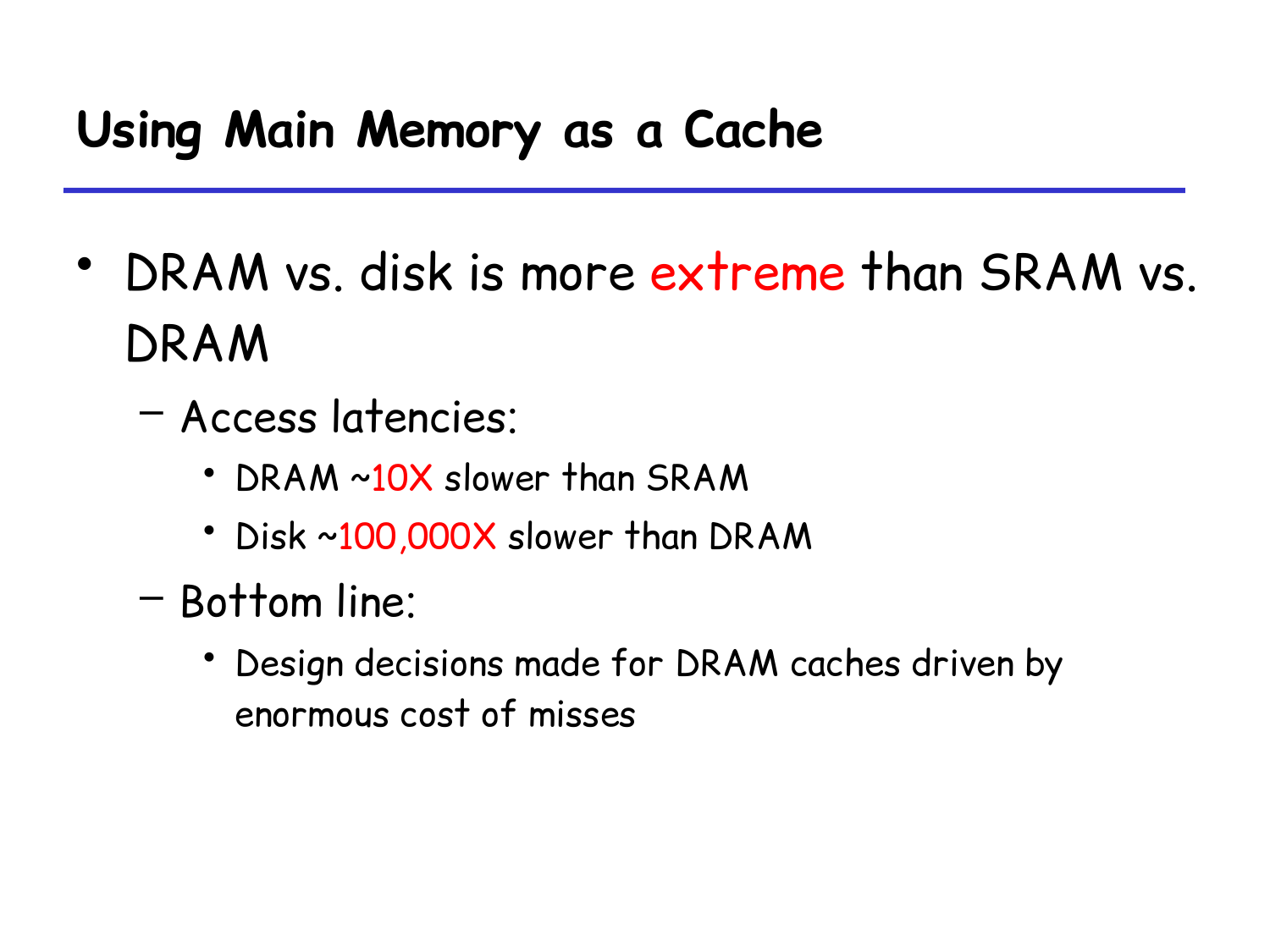

# Using Main Memory as a Cache
DRAM vs. disk is more extreme than SRAM vs. DRAM
Access latencies:
DRAM ~10X slower than SRAM
Disk ~100,000X slower than DRAM
Bottom line:
Design decisions made for DRAM caches driven by enormous cost of misses
45